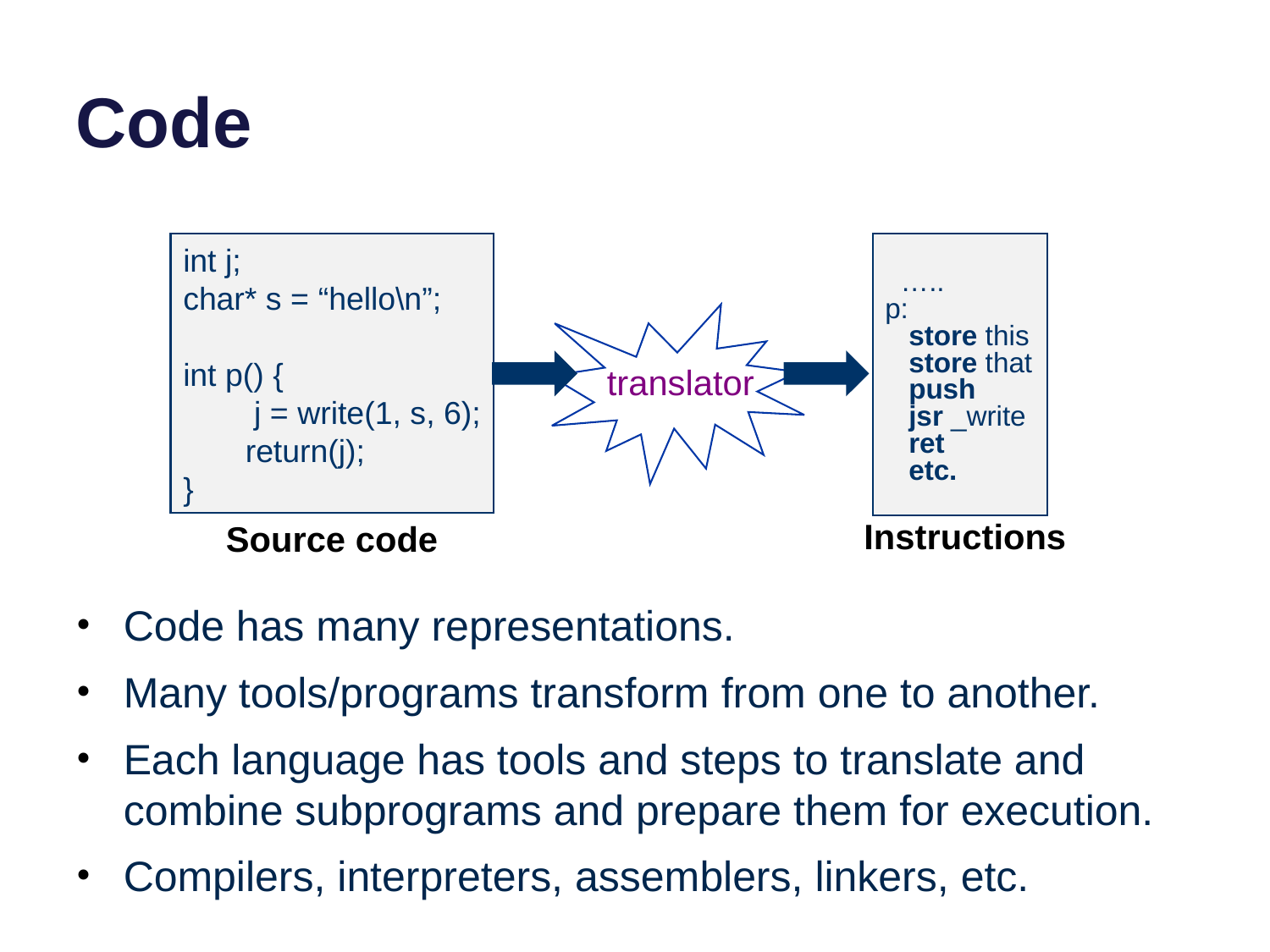

# Code
int j;
char* s = “hello\n”;

int p() {
        j = write(1, s, 6);
       return(j);
}

  …..
p:
   store this
   store that
   push
   jsr _write
   ret
   etc.

translator
Instructions
Source code
Code has many representations.
Many tools/programs transform from one to another.
Each language has tools and steps to translate and combine subprograms and prepare them for execution.
Compilers, interpreters, assemblers, linkers, etc.